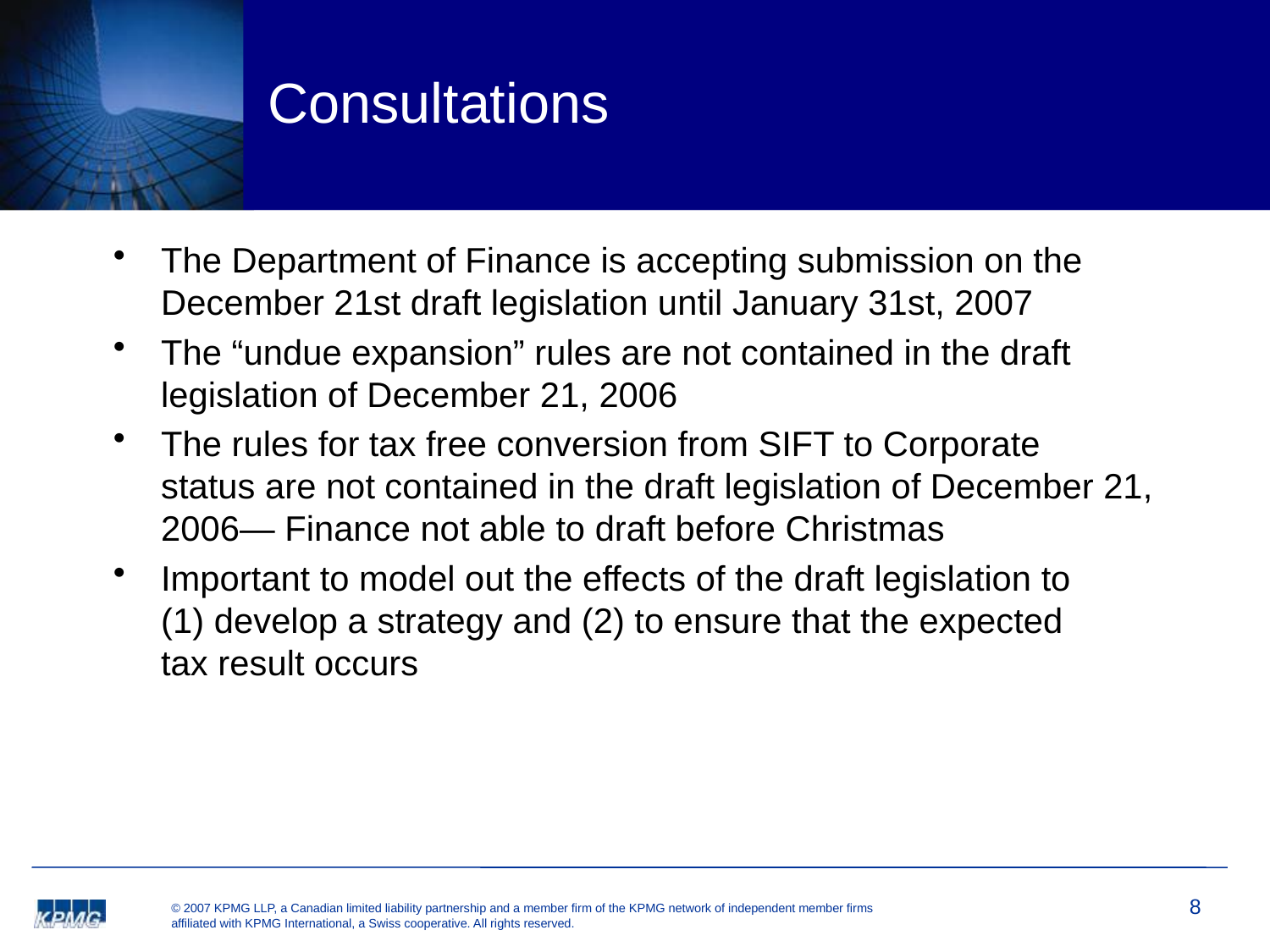

# Consultations
The Department of Finance is accepting submission on the December 21st draft legislation until January 31st, 2007
The “undue expansion” rules are not contained in the draft legislation of December 21, 2006
The rules for tax free conversion from SIFT to Corporate
status are not contained in the draft legislation of December 21, 2006— Finance not able to draft before Christmas
Important to model out the effects of the draft legislation to
(1) develop a strategy and (2) to ensure that the expected
tax result occurs